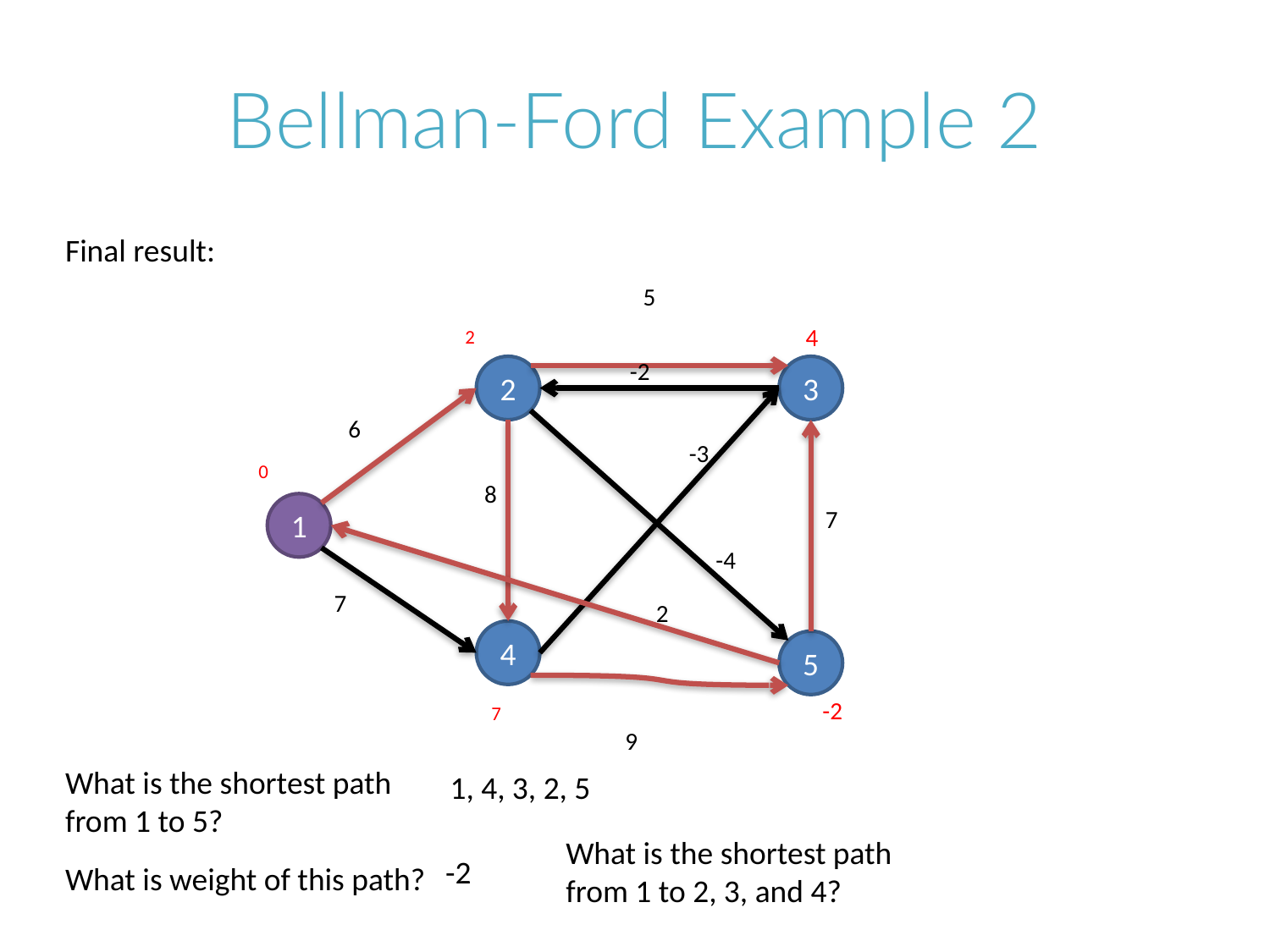

# Bellman-Ford Example 2
Final result:
5
4
2
-2
2
3
6
-3
0
8
1
7
-4
7
2
4
5
-2
7
9
What is the shortest path from 1 to 5?
1, 4, 3, 2, 5
What is the shortest path from 1 to 2, 3, and 4?
-2
What is weight of this path?